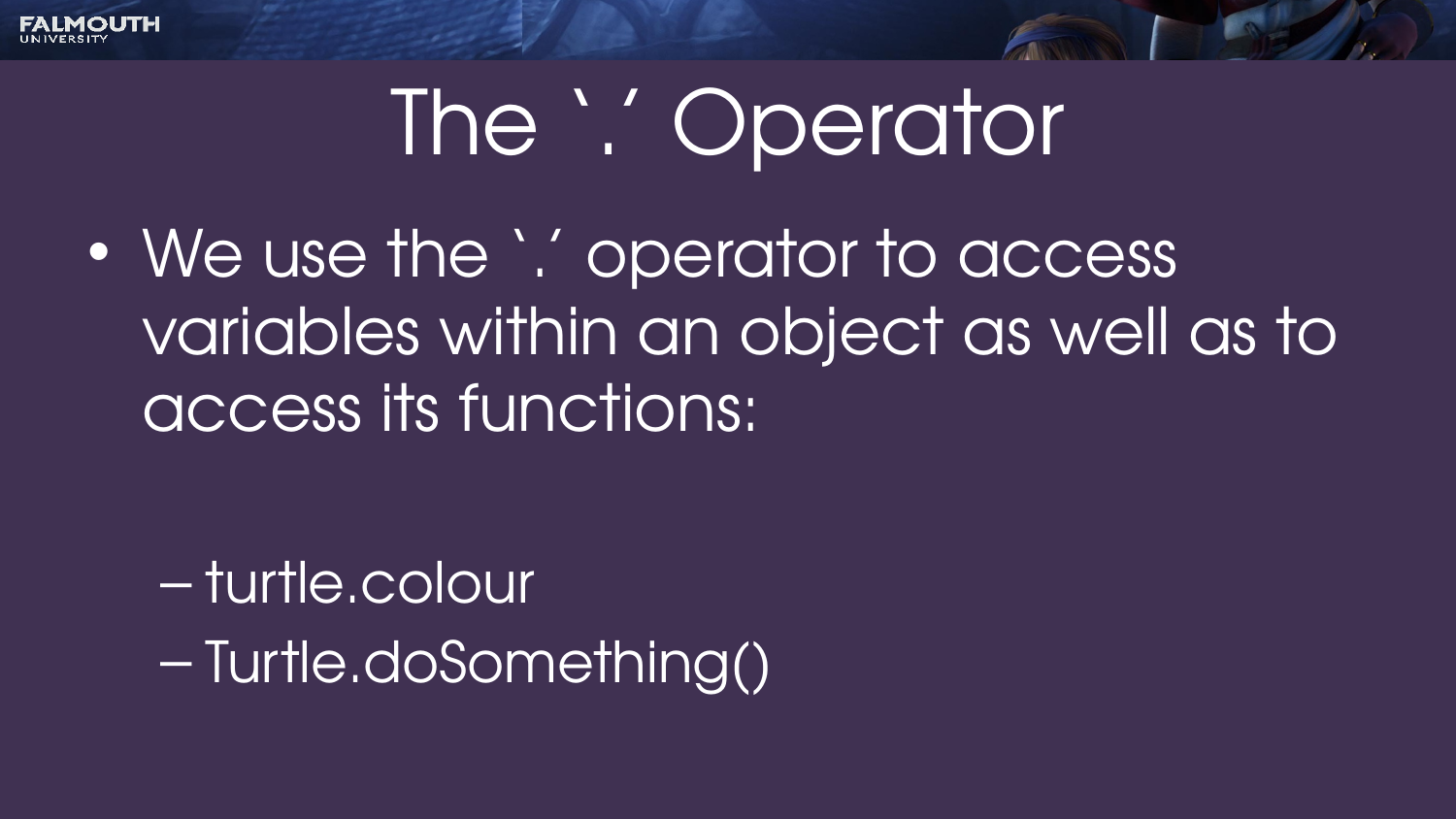

# The ‘.’ Operator
We use the ‘.’ operator to access variables within an object as well as to access its functions:

turtle.colour
Turtle.doSomething()